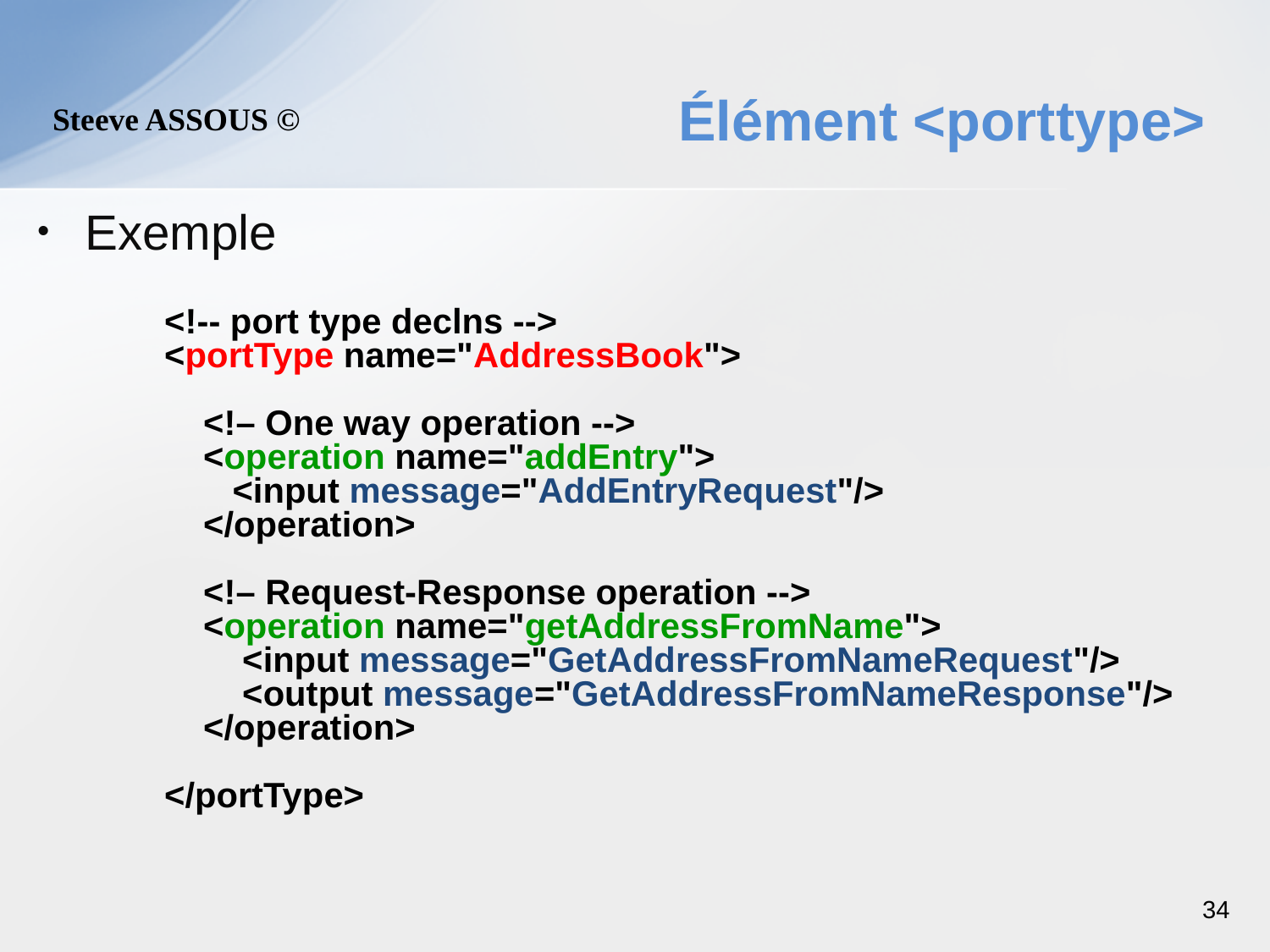

# Élément <porttype>
Exemple

<!-- port type declns -->
<portType name="AddressBook">

    <!– One way operation -->
    <operation name="addEntry">
       <input message="AddEntryRequest"/>
    </operation>

    <!– Request-Response operation -->
    <operation name="getAddressFromName">
        <input message="GetAddressFromNameRequest"/>
        <output message="GetAddressFromNameResponse"/>
    </operation>

</portType>
34